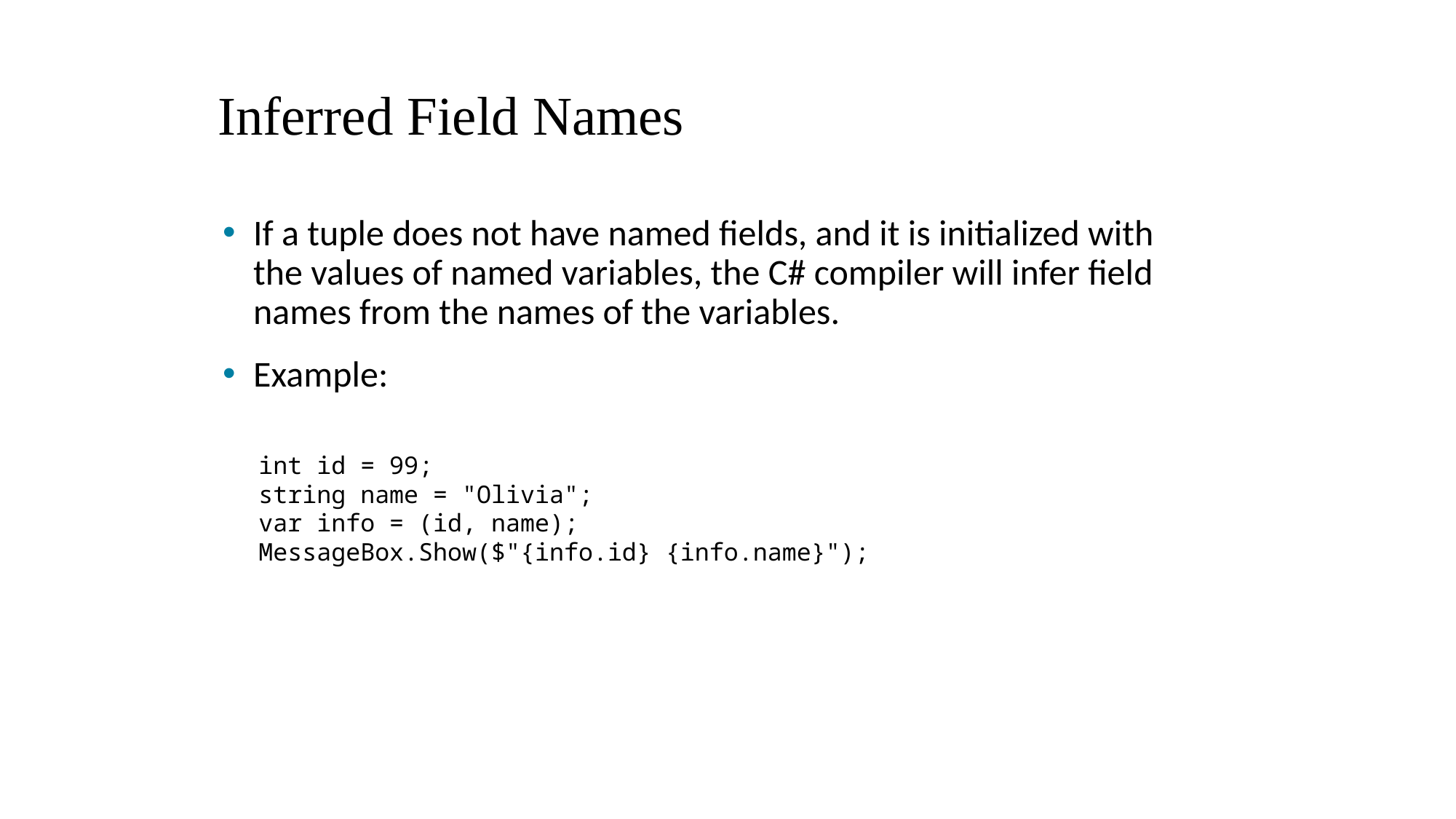

# Inferred Field Names
If a tuple does not have named fields, and it is initialized with the values of named variables, the C# compiler will infer field names from the names of the variables.
Example:
int id = 99;
string name = "Olivia";
var info = (id, name);
MessageBox.Show($"{info.id} {info.name}");